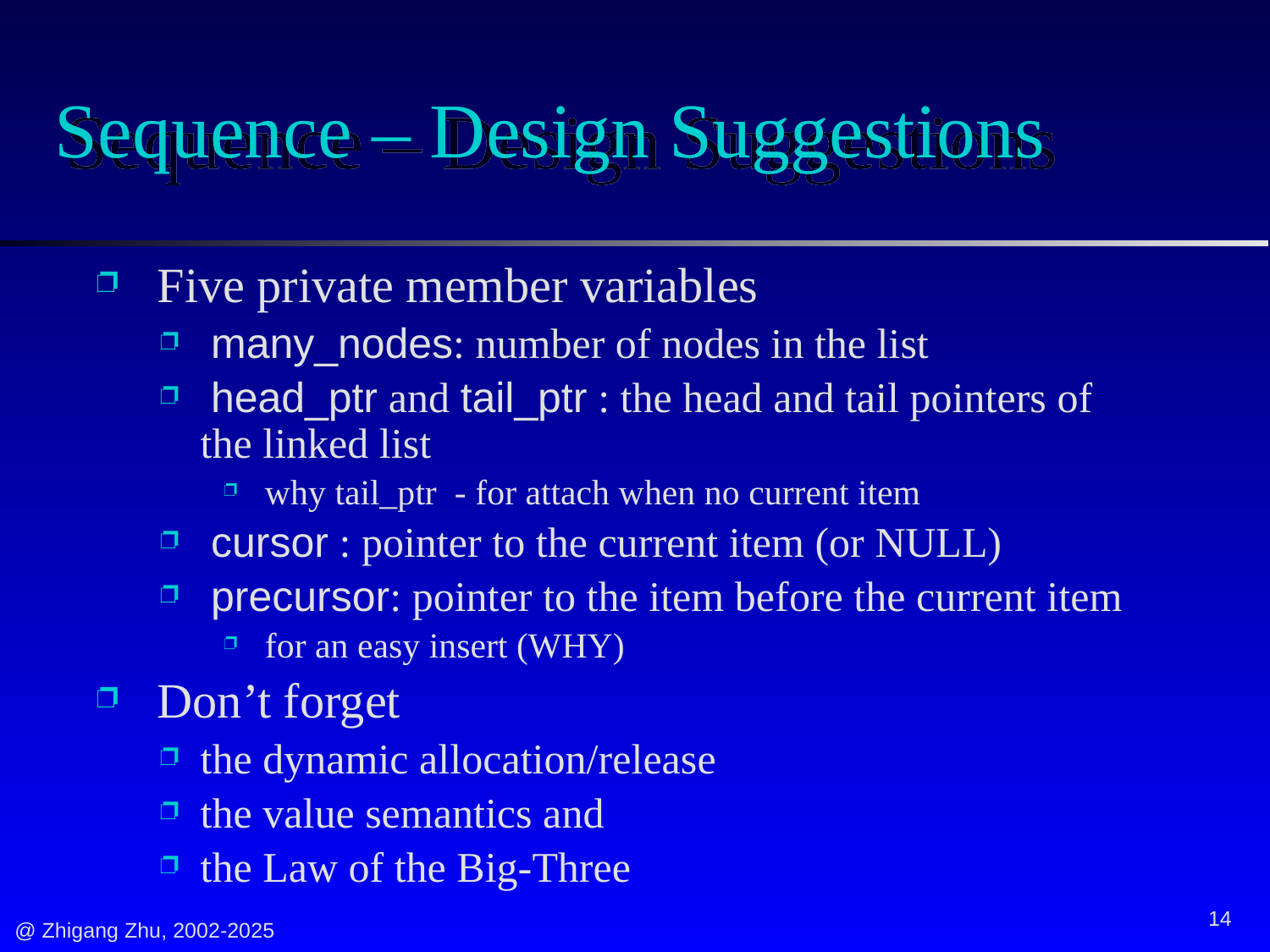

# Sequence – Design Suggestions
 Five private member variables
 many_nodes: number of nodes in the list
 head_ptr and tail_ptr : the head and tail pointers of the linked list
 why tail_ptr  - for attach when no current item
 cursor : pointer to the current item (or NULL)
 precursor: pointer to the item before the current item
 for an easy insert (WHY)
 Don’t forget
the dynamic allocation/release
the value semantics and
the Law of the Big-Three